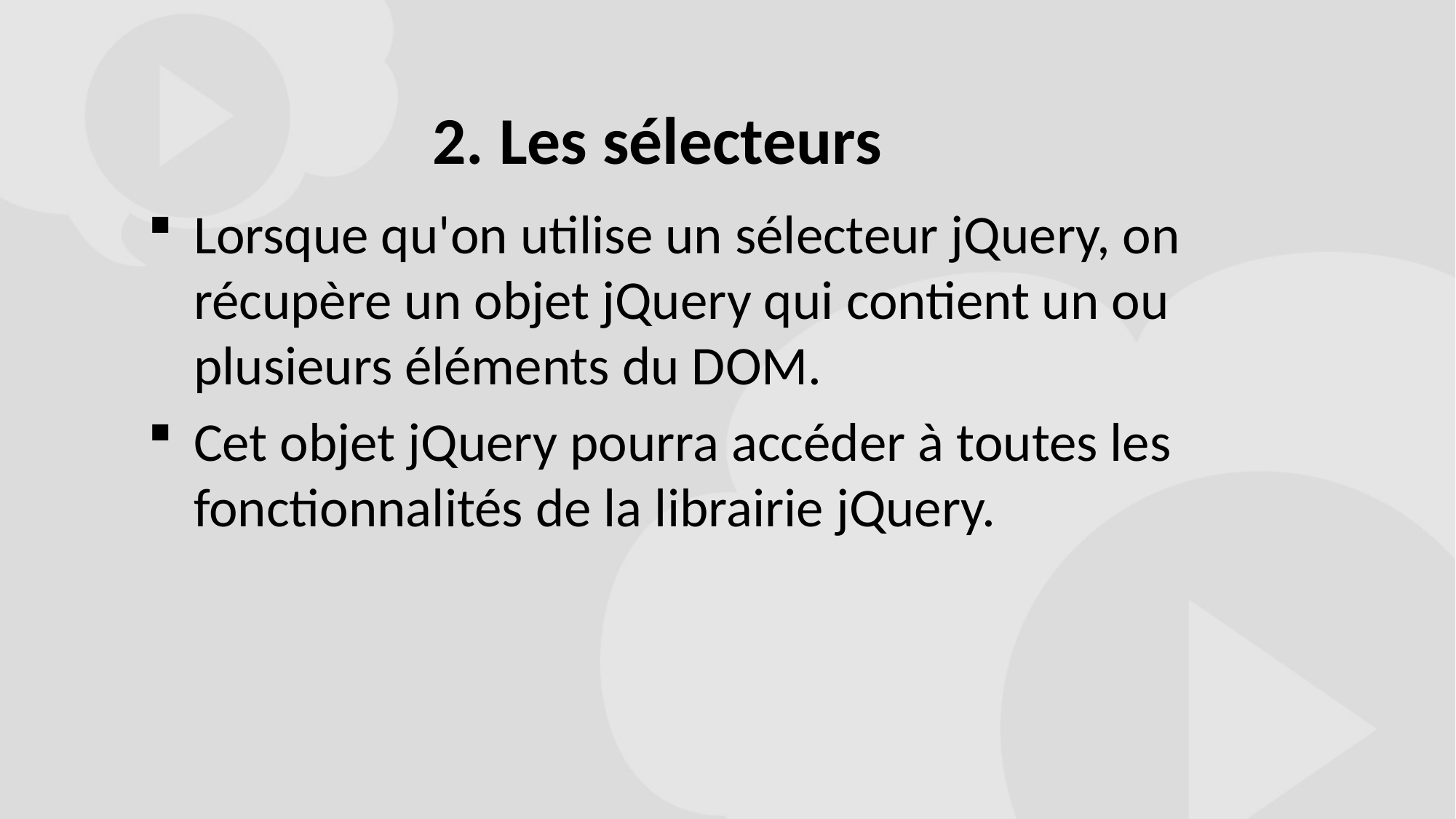

# 2. Les sélecteurs
Lorsque qu'on utilise un sélecteur jQuery, on récupère un objet jQuery qui contient un ou plusieurs éléments du DOM.
Cet objet jQuery pourra accéder à toutes les fonctionnalités de la librairie jQuery.